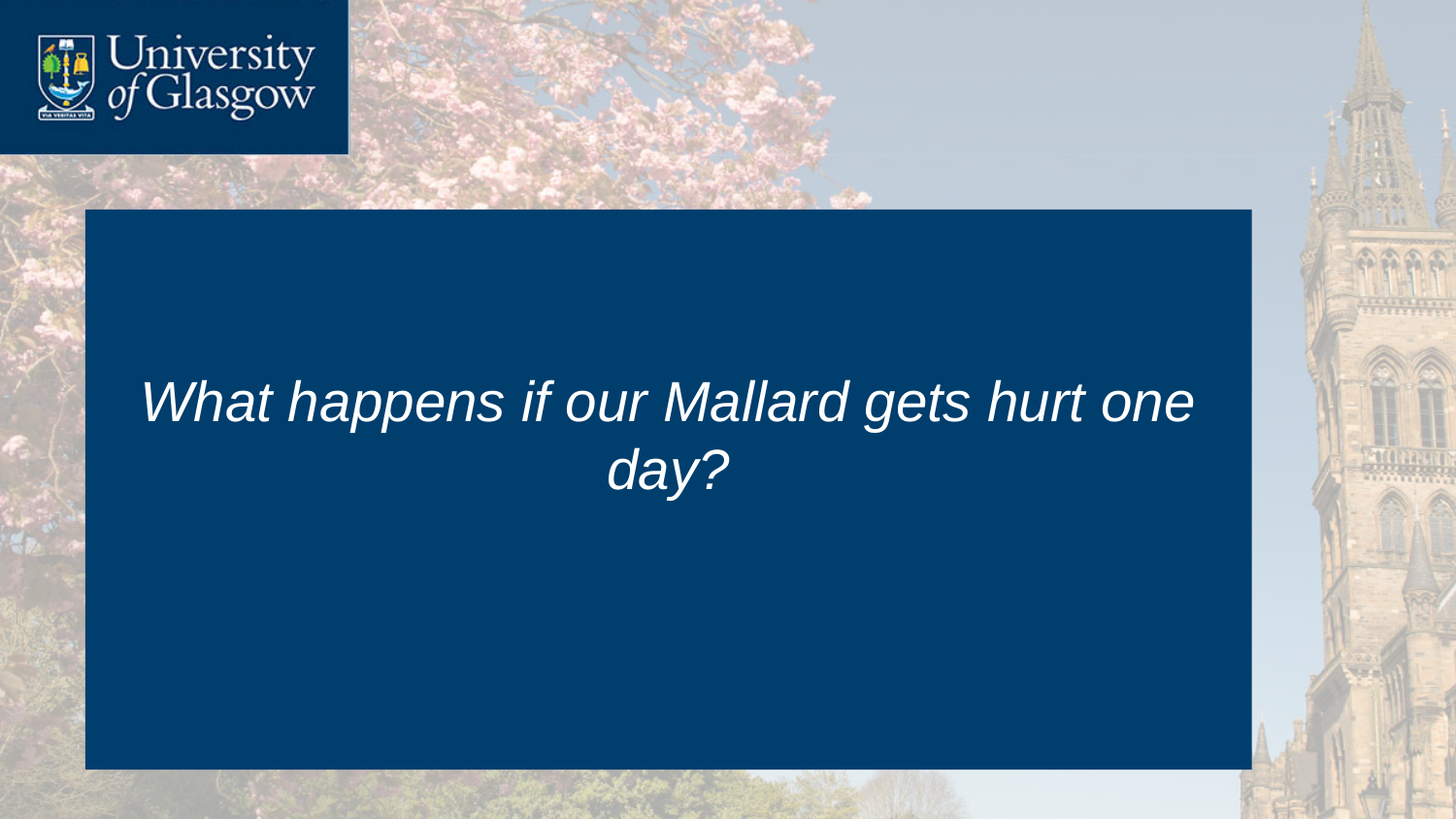

#

What happens if our Mallard gets hurt one day?